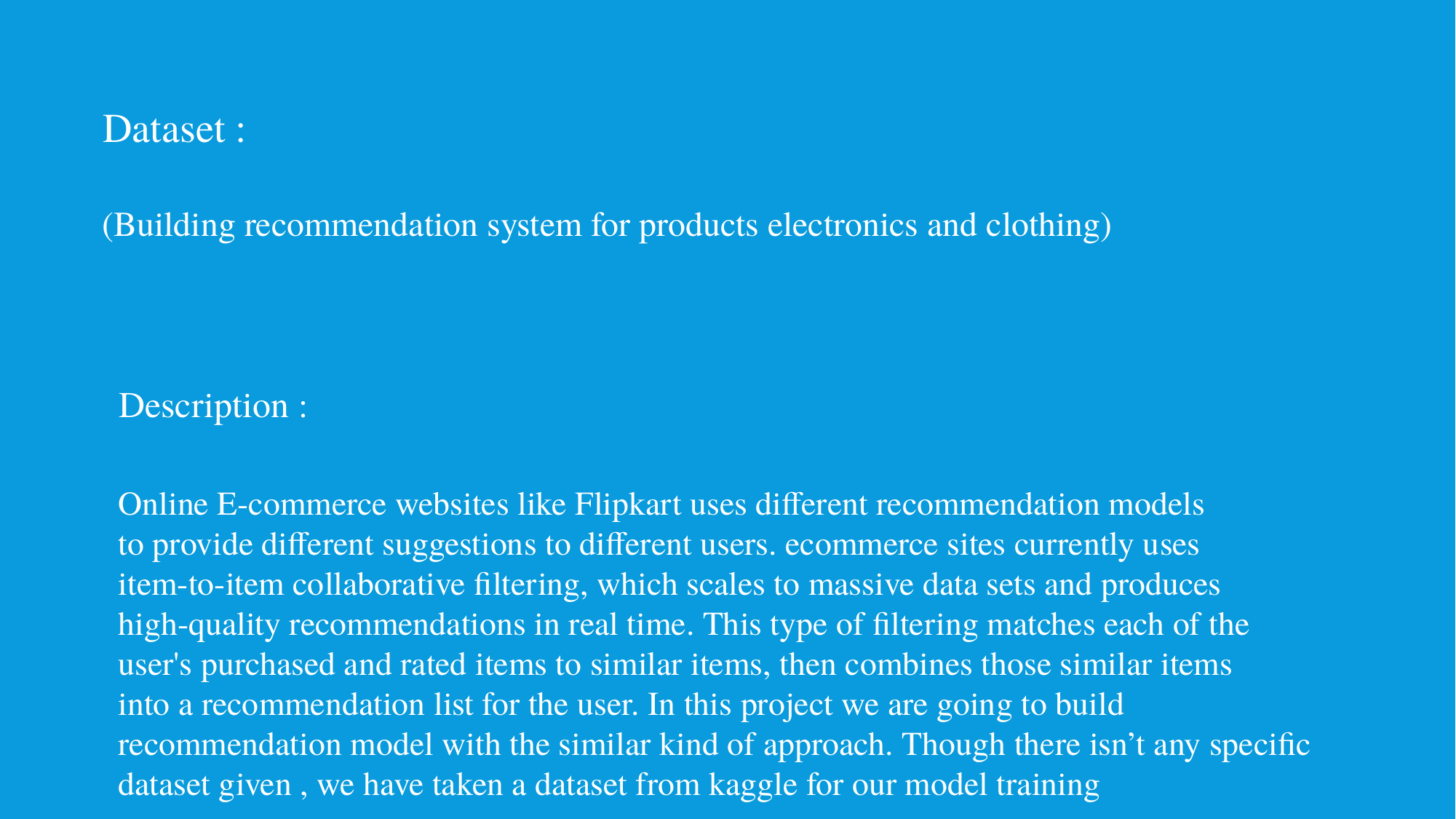

Dataset :
(Building recommendation system for products electronics and clothing)
Description :
Online E-commerce websites like Flipkart uses different recommendation models
to provide different suggestions to different users. ecommerce sites currently uses
item-to-item collaborative filtering, which scales to massive data sets and produces
high-quality recommendations in real time. This type of filtering matches each of the
user's purchased and rated items to similar items, then combines those similar items
into a recommendation list for the user. In this project we are going to build
recommendation model with the similar kind of approach. Though there isn’t any specific dataset given , we have taken a dataset from kaggle for our model training